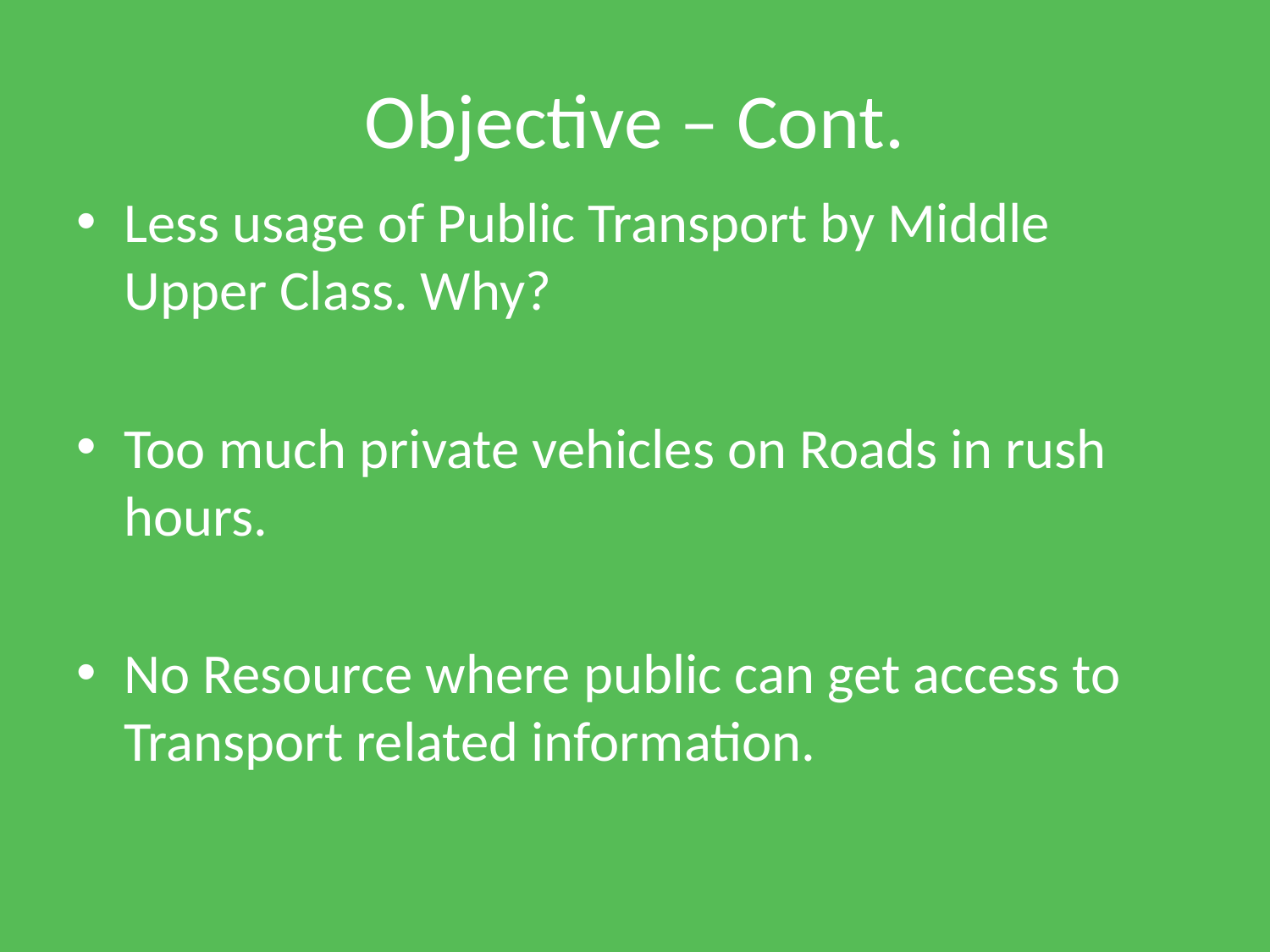

# Objective – Cont.
Less usage of Public Transport by Middle Upper Class. Why?

Too much private vehicles on Roads in rush hours.

No Resource where public can get access to Transport related information.